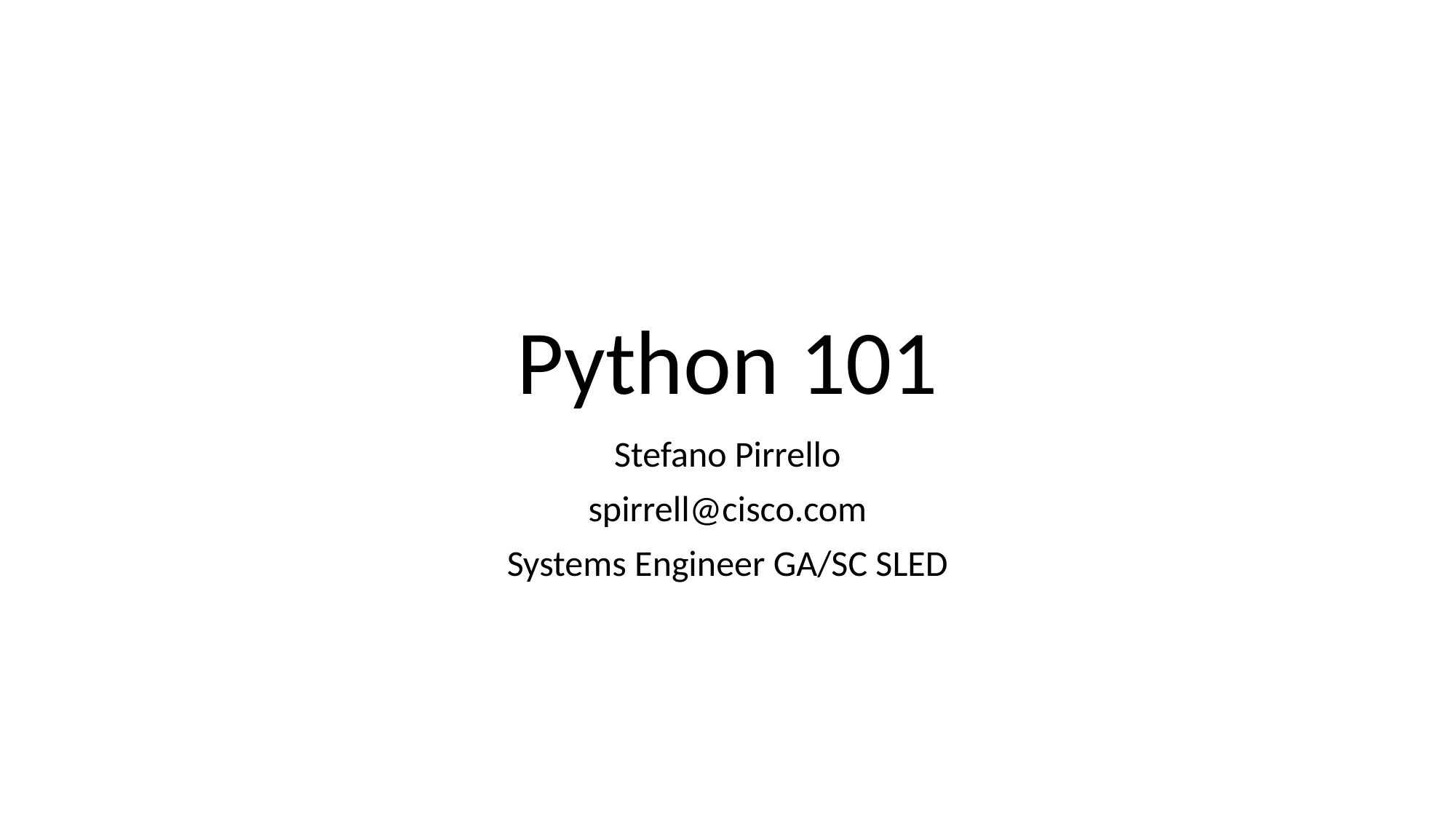

# Python 101
Stefano Pirrello
spirrell@cisco.com
Systems Engineer GA/SC SLED